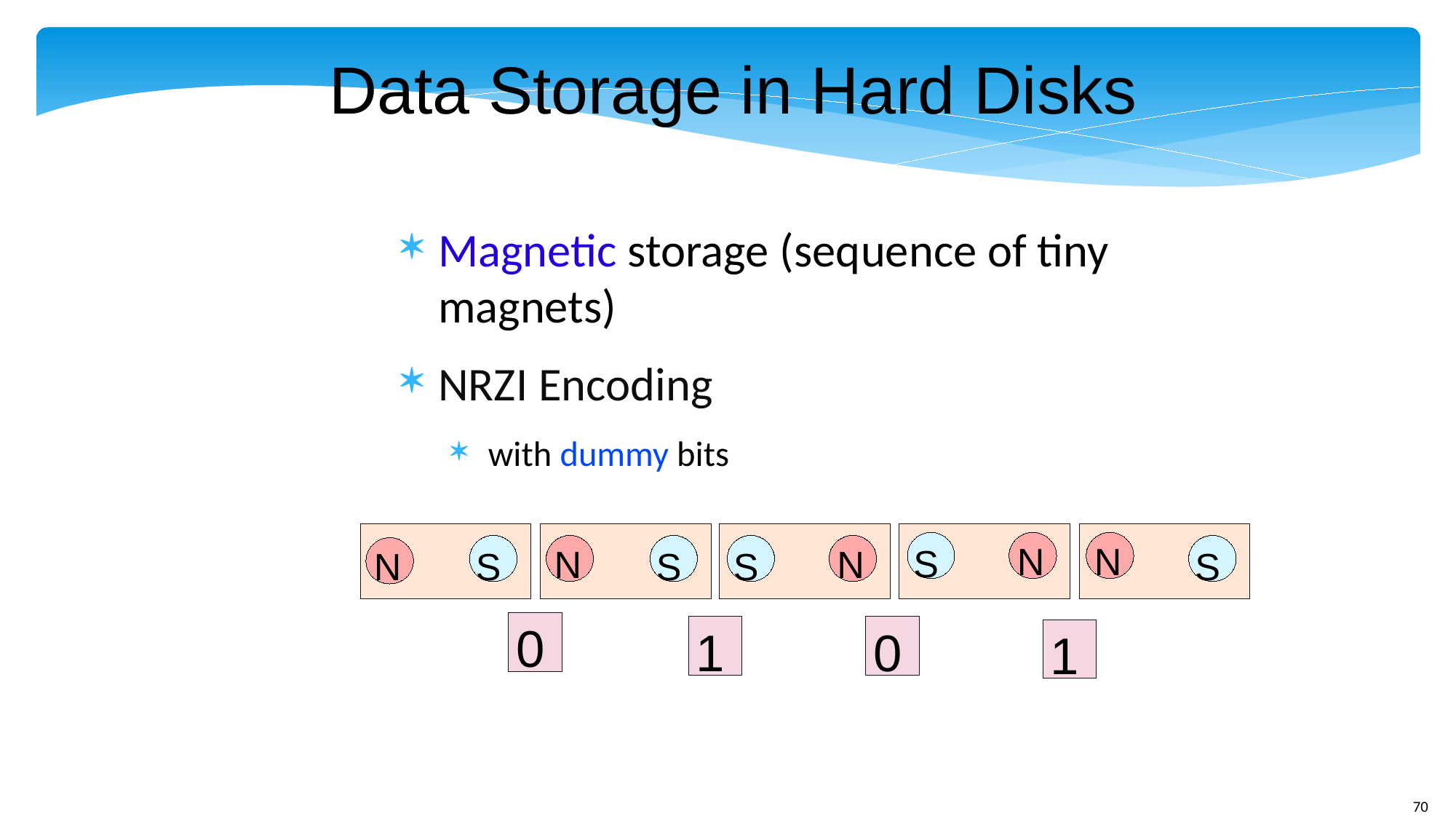

# Data Storage in Hard Disks
Magnetic storage (sequence of tiny magnets)
NRZI Encoding
with dummy bits

N
N

S
N
N
S
S
S
S
N

0

1
0
1